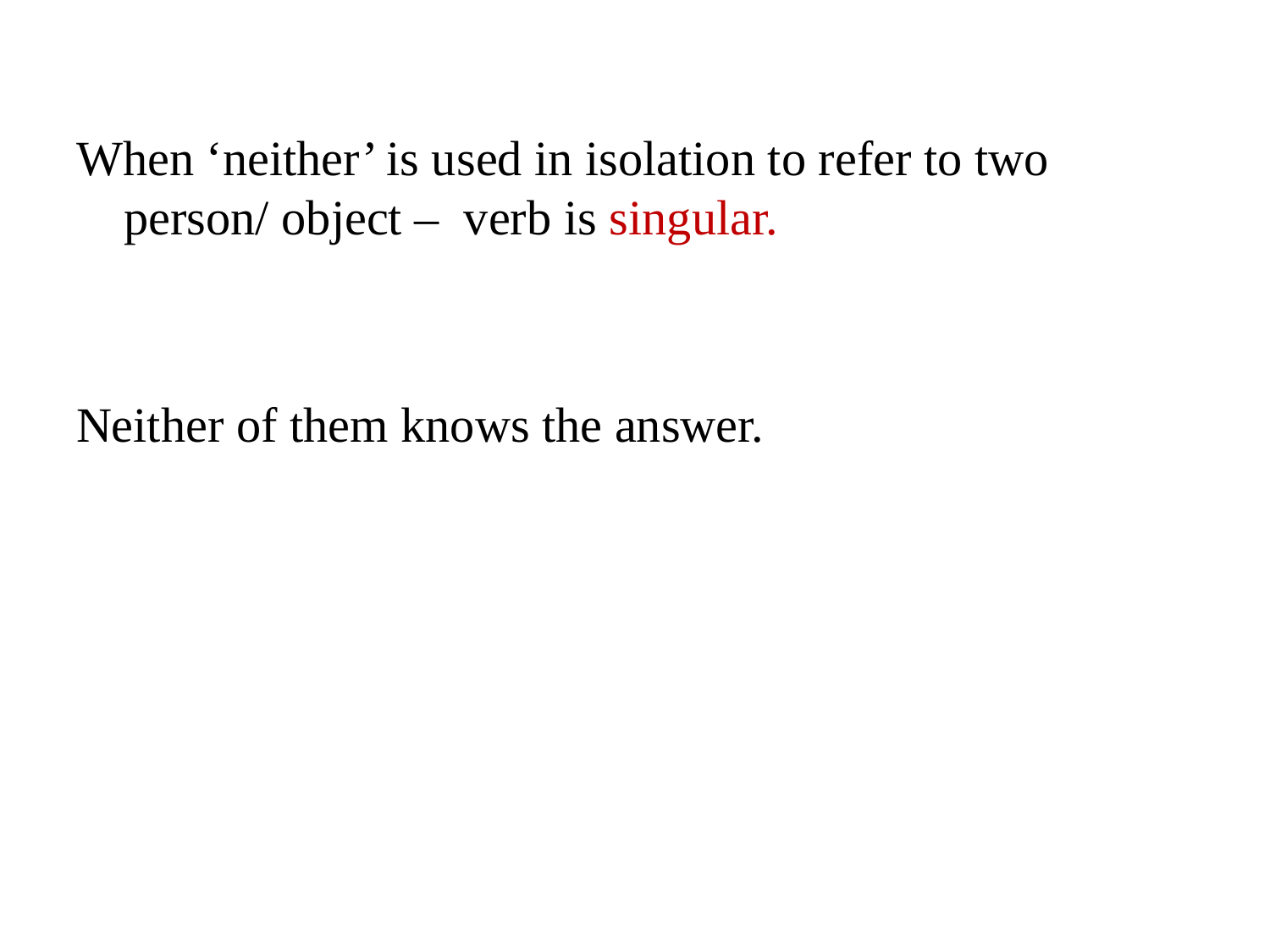

When ‘neither’ is used in isolation to refer to two person/ object –  verb is singular.

Neither of them knows the answer.